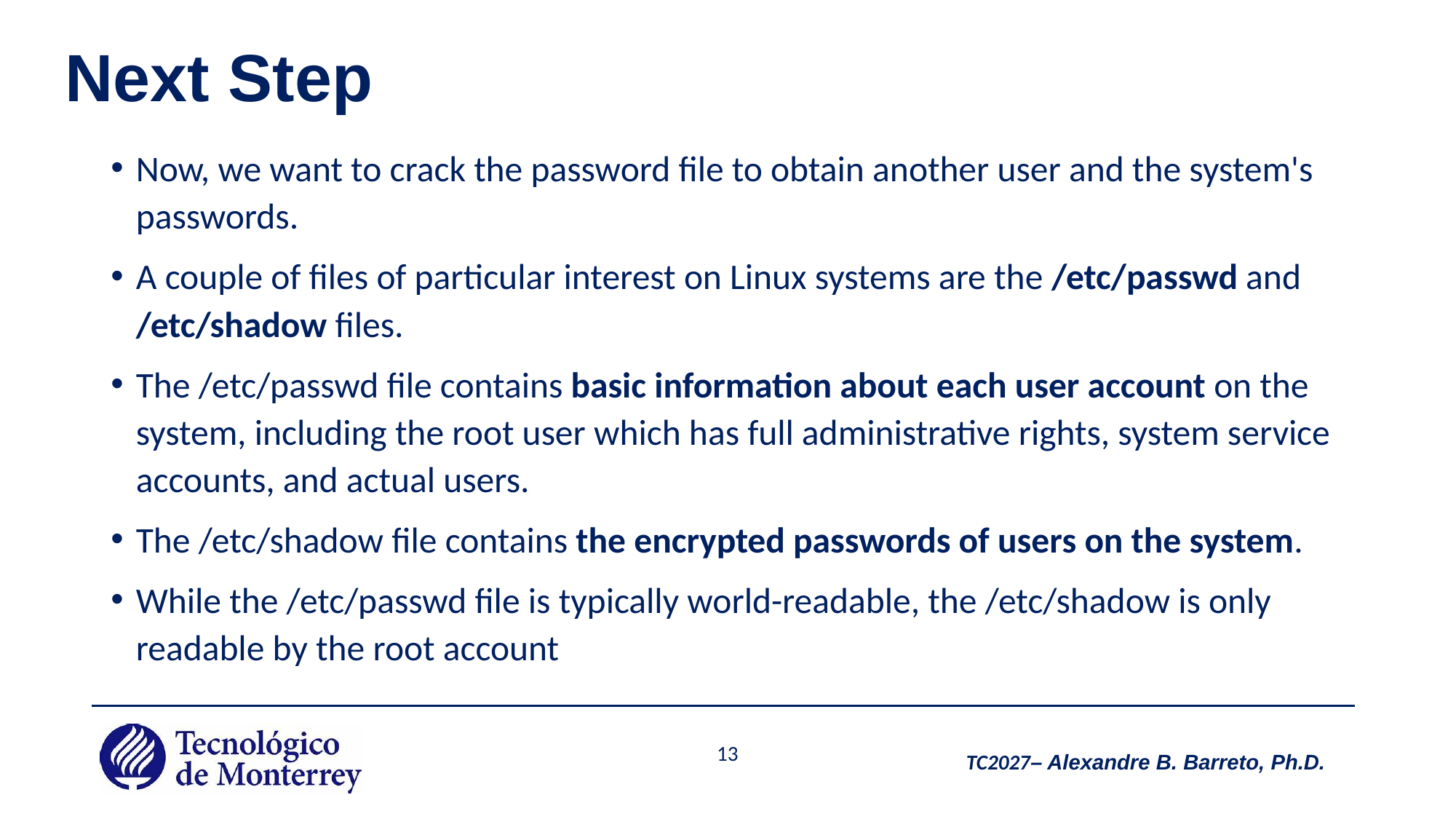

# Next Step
Now, we want to crack the password file to obtain another user and the system's passwords.
A couple of files of particular interest on Linux systems are the /etc/passwd and /etc/shadow files.
The /etc/passwd file contains basic information about each user account on the system, including the root user which has full administrative rights, system service accounts, and actual users.
The /etc/shadow file contains the encrypted passwords of users on the system.
While the /etc/passwd file is typically world-readable, the /etc/shadow is only readable by the root account